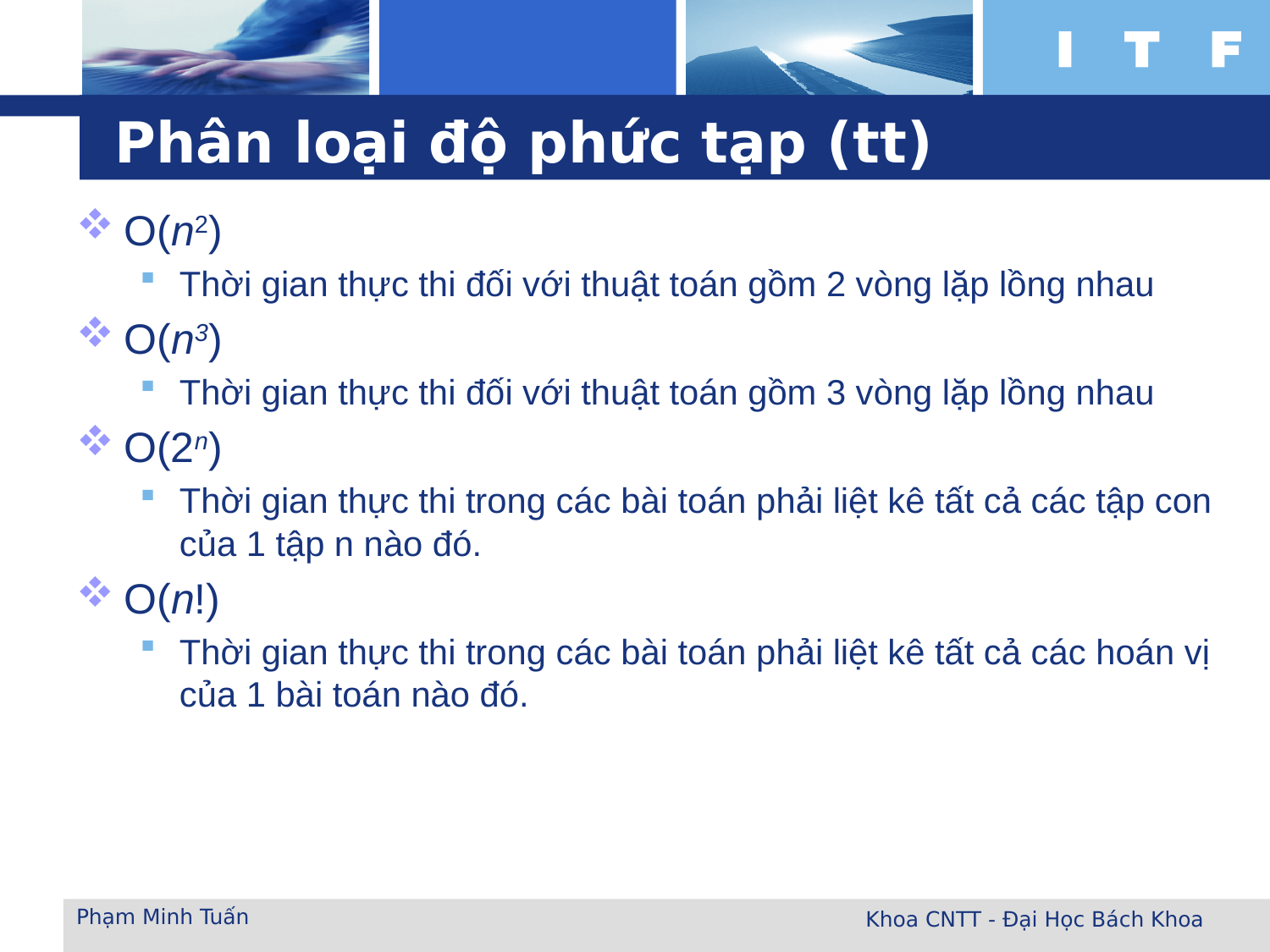

# Phân loại độ phức tạp (tt)
O(n2)
Thời gian thực thi đối với thuật toán gồm 2 vòng lặp lồng nhau
O(n3)
Thời gian thực thi đối với thuật toán gồm 3 vòng lặp lồng nhau
O(2n)
Thời gian thực thi trong các bài toán phải liệt kê tất cả các tập con của 1 tập n nào đó.
O(n!)
Thời gian thực thi trong các bài toán phải liệt kê tất cả các hoán vị của 1 bài toán nào đó.

Phạm Minh Tuấn
Khoa CNTT - Đại Học Bách Khoa